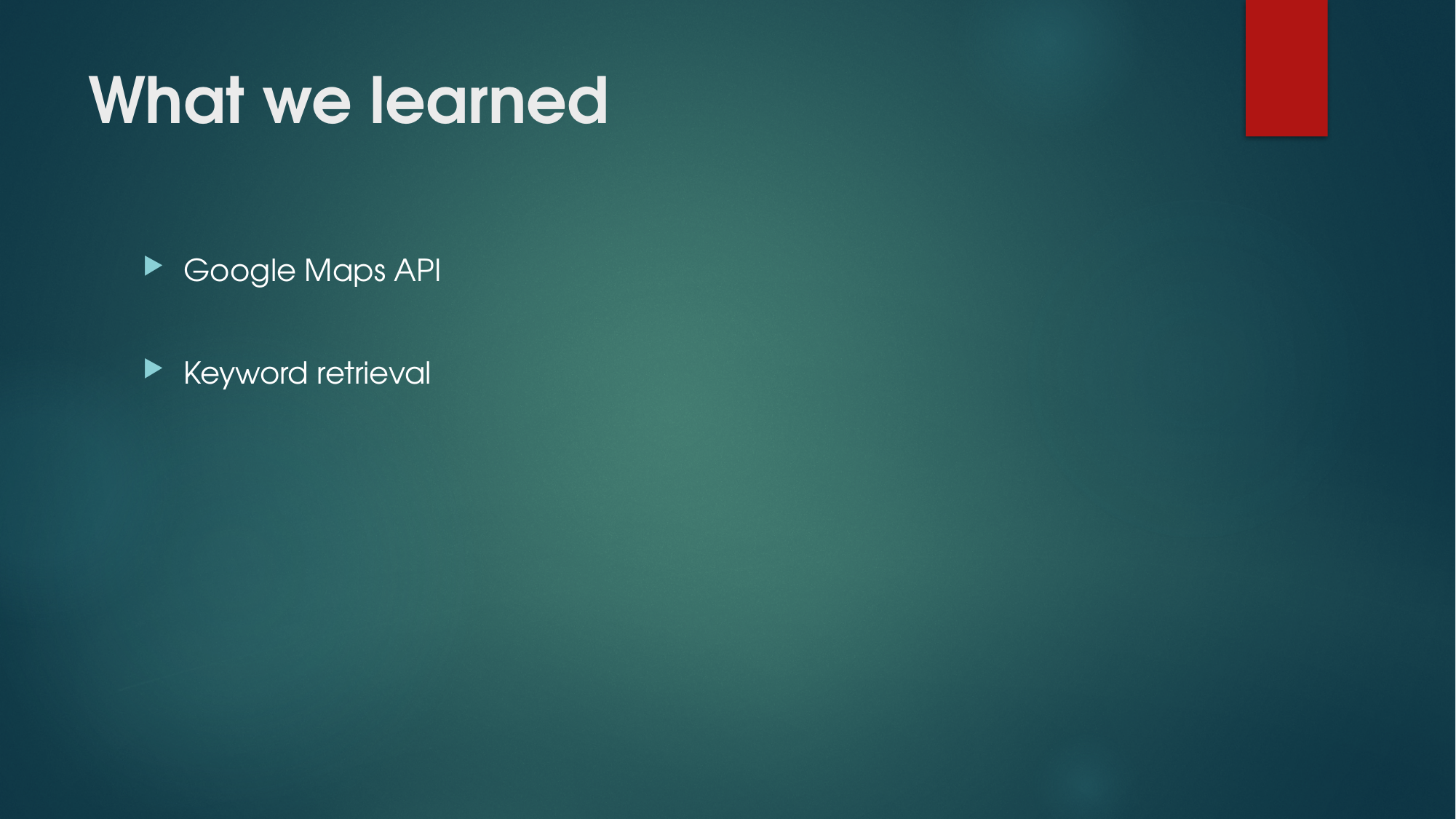

# What we learned
Google Maps API

Keyword retrieval